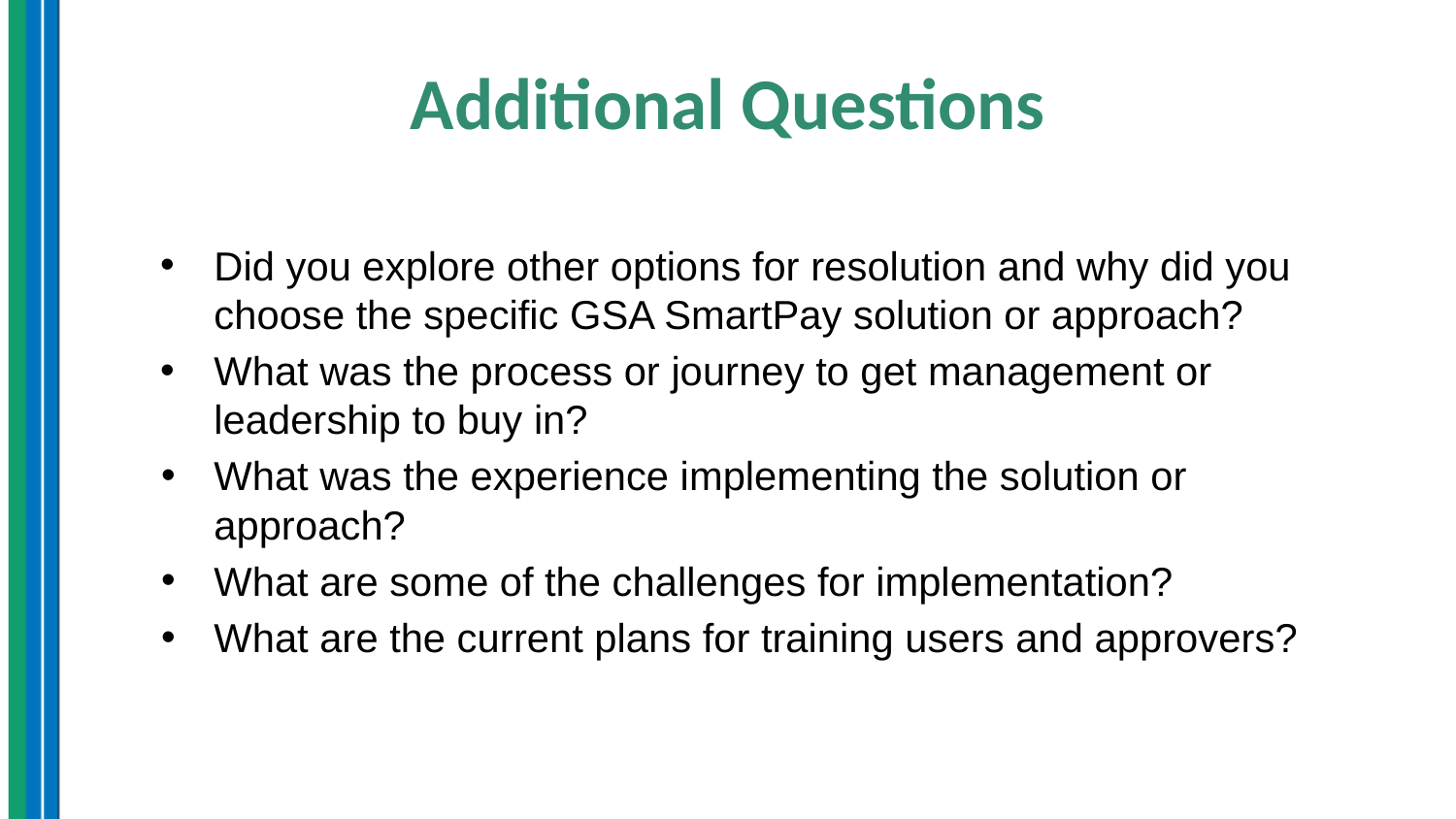

# Additional Questions
Did you explore other options for resolution and why did you choose the specific GSA SmartPay solution or approach?
What was the process or journey to get management or leadership to buy in?
What was the experience implementing the solution or approach?
What are some of the challenges for implementation?
What are the current plans for training users and approvers?